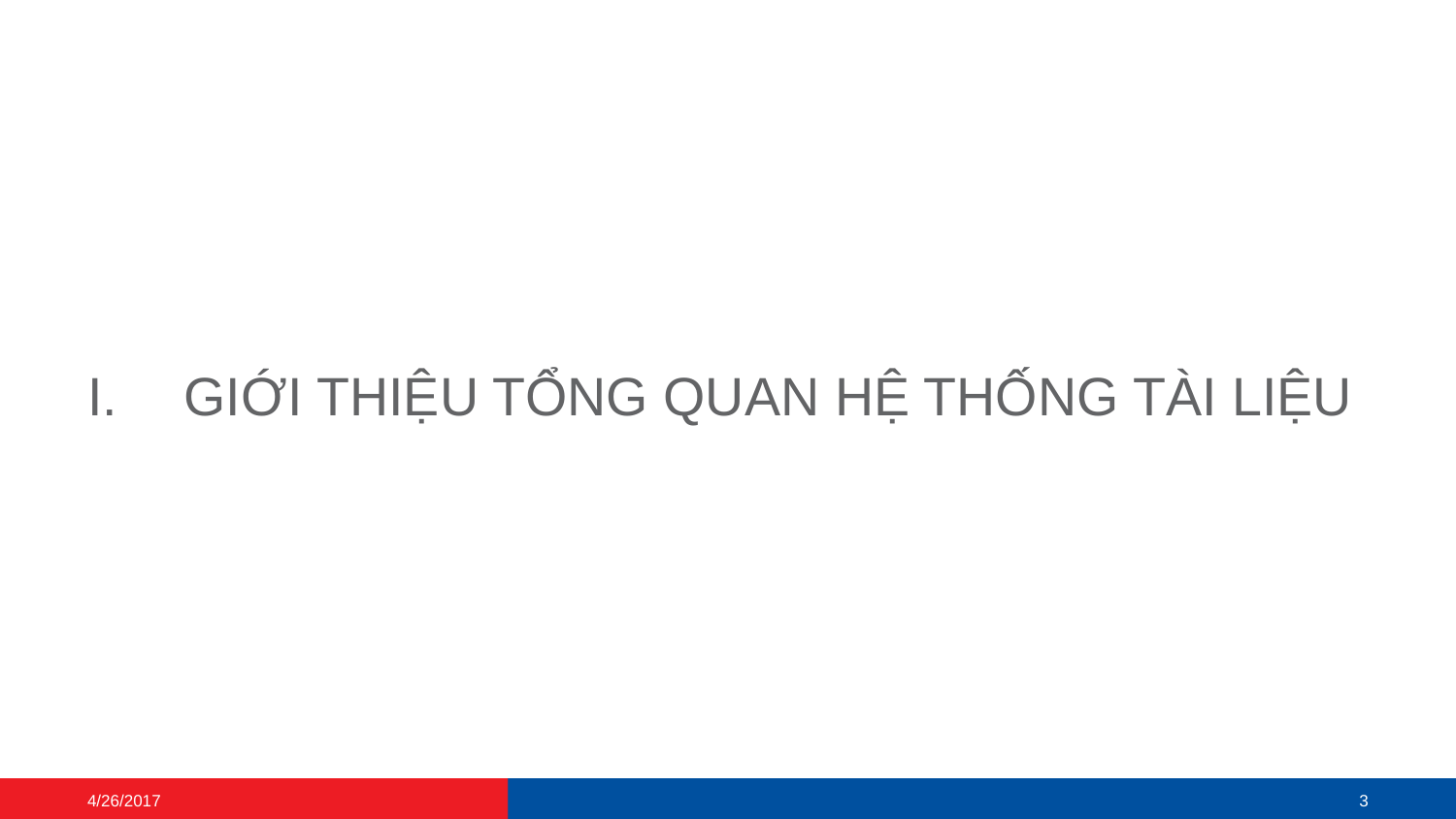

# GIỚI THIỆU TỔNG QUAN HỆ THỐNG TÀI LIỆU
4/26/2017
3